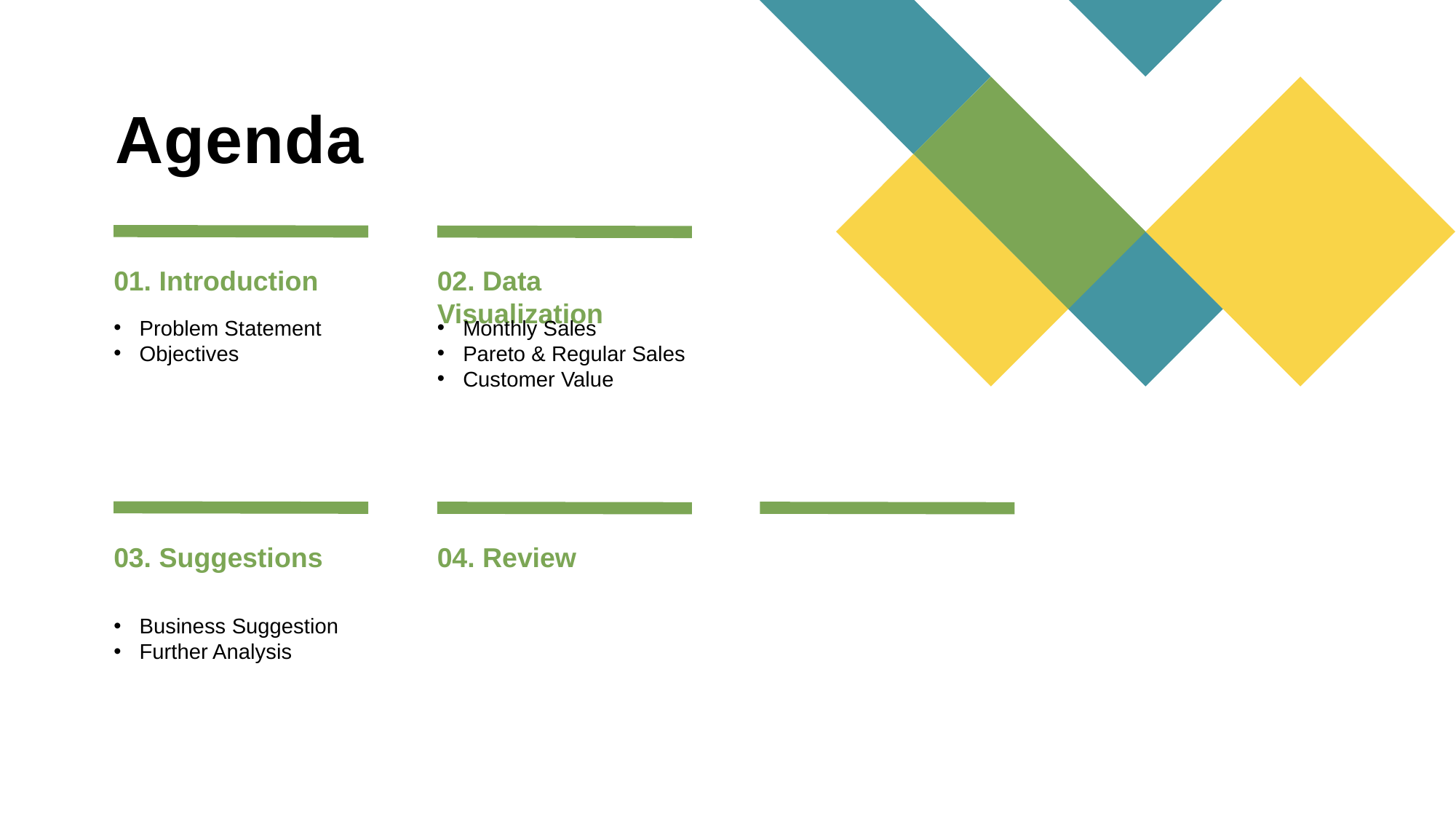

# Agenda
01. Introduction
02. Data Visualization
Monthly Sales
Pareto & Regular Sales
Customer Value
Problem Statement
Objectives
03. Suggestions
04. Review
Business Suggestion
Further Analysis